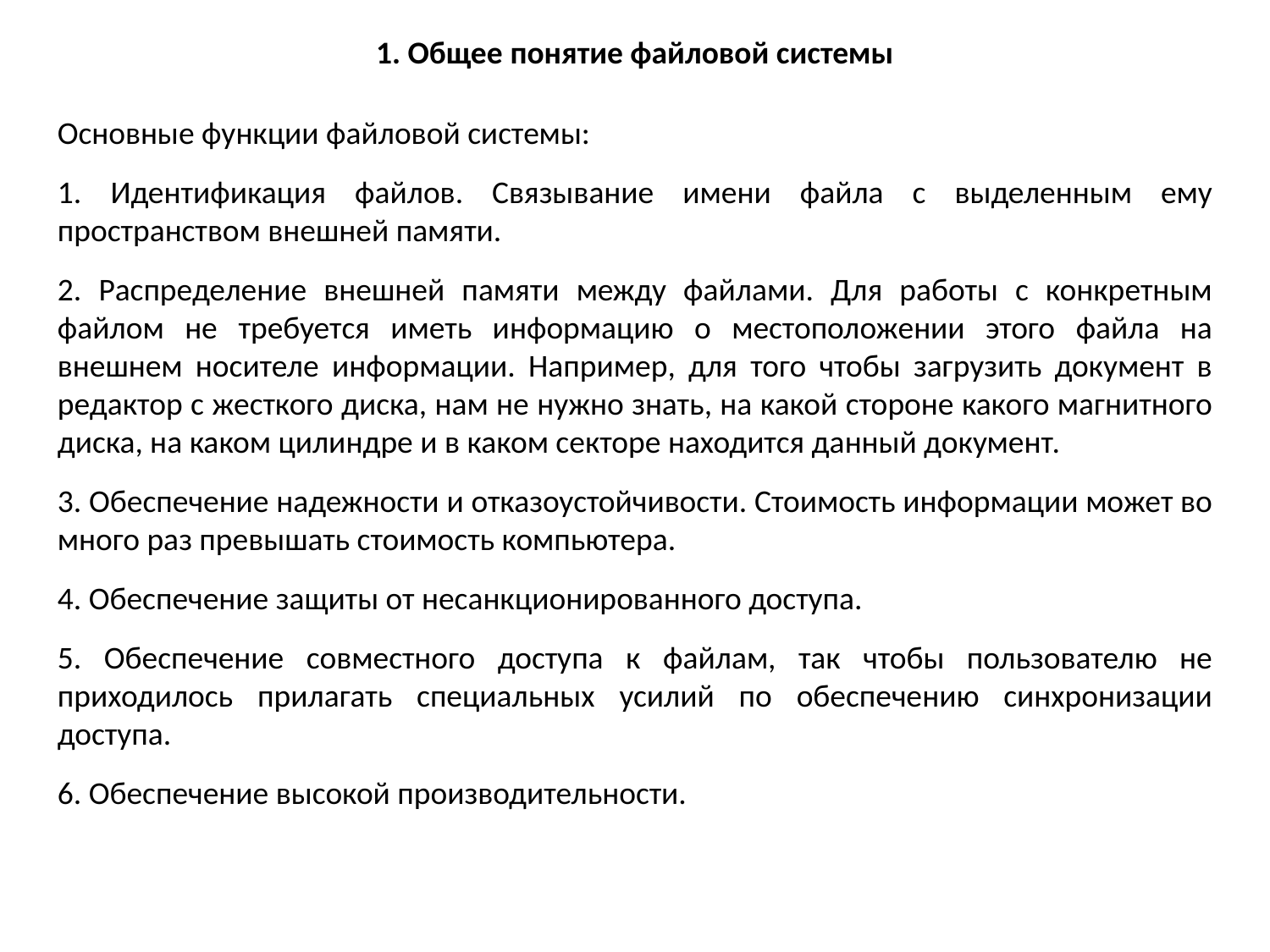

1. Общее понятие файловой системы
Основные функции файловой системы:
1. Идентификация файлов. Связывание имени файла с выделенным ему пространством внешней памяти.
2. Распределение внешней памяти между файлами. Для работы с конкретным файлом не требуется иметь информацию о местоположении этого файла на внешнем носителе информации. Например, для того чтобы загрузить документ в редактор с жесткого диска, нам не нужно знать, на какой стороне какого магнитного диска, на каком цилиндре и в каком секторе находится данный документ.
3. Обеспечение надежности и отказоустойчивости. Стоимость информации может во много раз превышать стоимость компьютера.
4. Обеспечение защиты от несанкционированного доступа.
5. Обеспечение совместного доступа к файлам, так чтобы пользователю не приходилось прилагать специальных усилий по обеспечению синхронизации доступа.
6. Обеспечение высокой производительности.